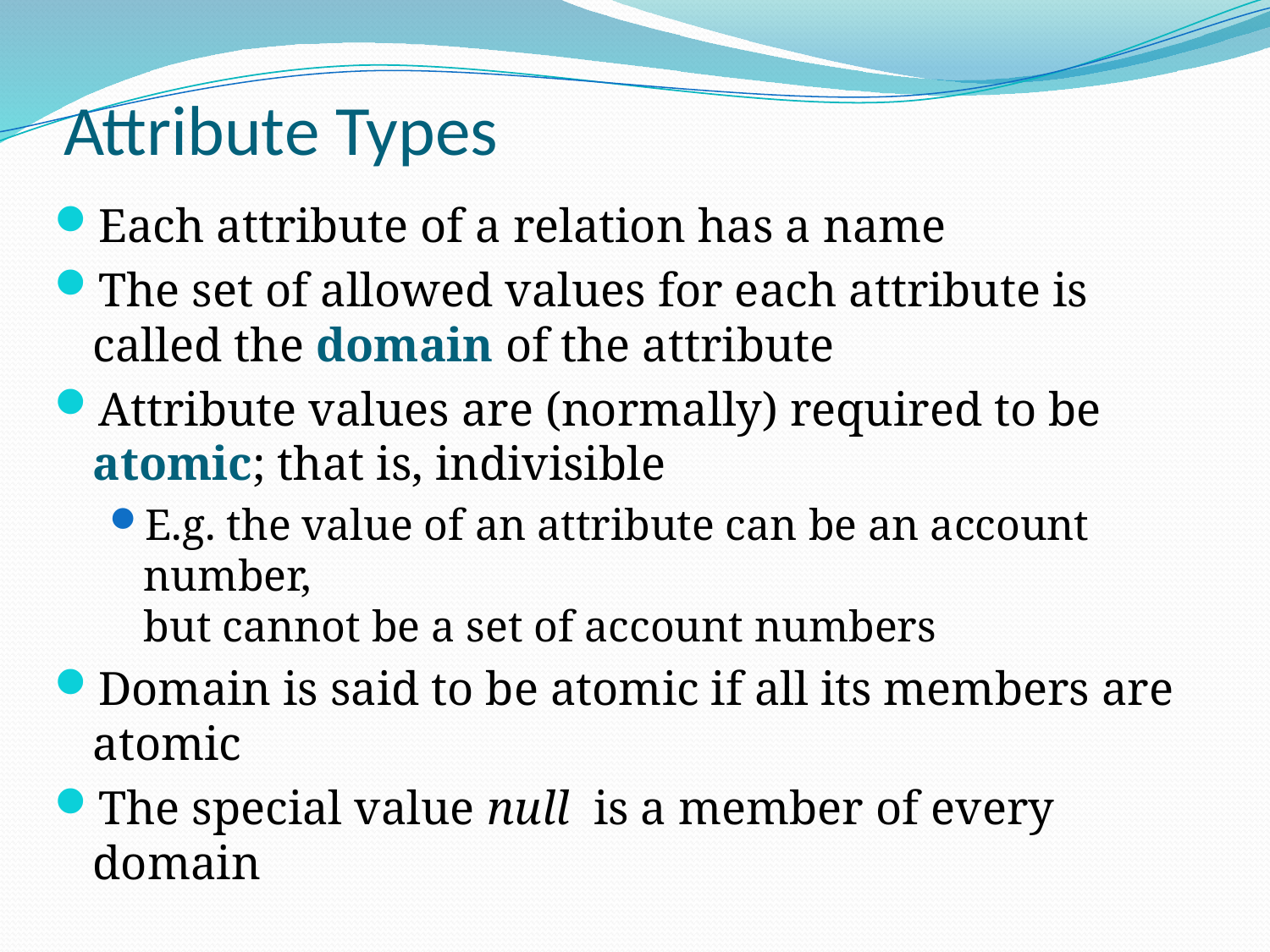

# Attribute Types
Each attribute of a relation has a name
The set of allowed values for each attribute is called the domain of the attribute
Attribute values are (normally) required to be atomic; that is, indivisible
E.g. the value of an attribute can be an account number,
but cannot be a set of account numbers
Domain is said to be atomic if all its members are atomic
The special value null  is a member of every domain